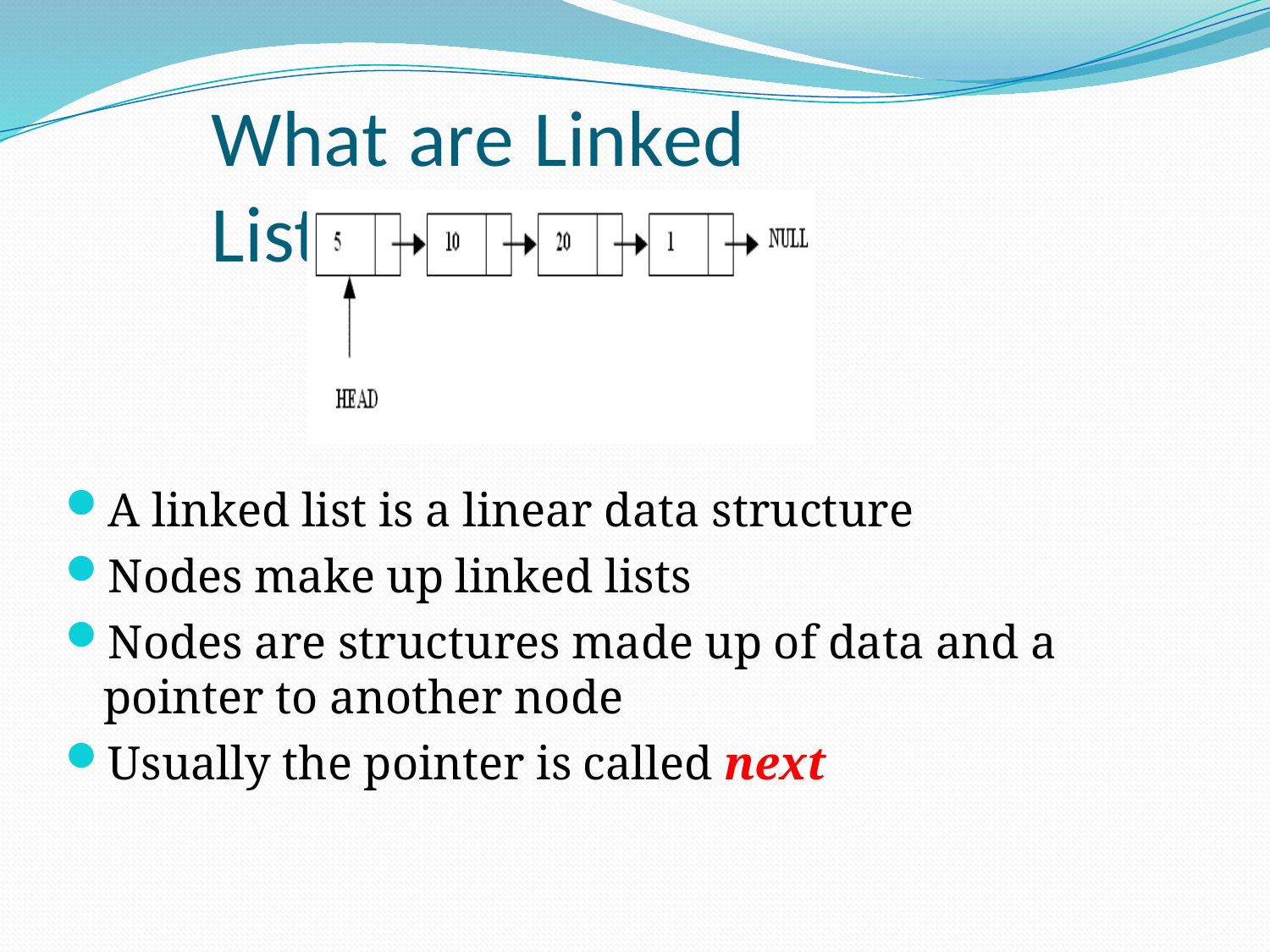

What are Linked Lists

A linked list is a linear data structure
Nodes make up linked lists
Nodes are structures made up of data and a pointer to another node
Usually the pointer is called next